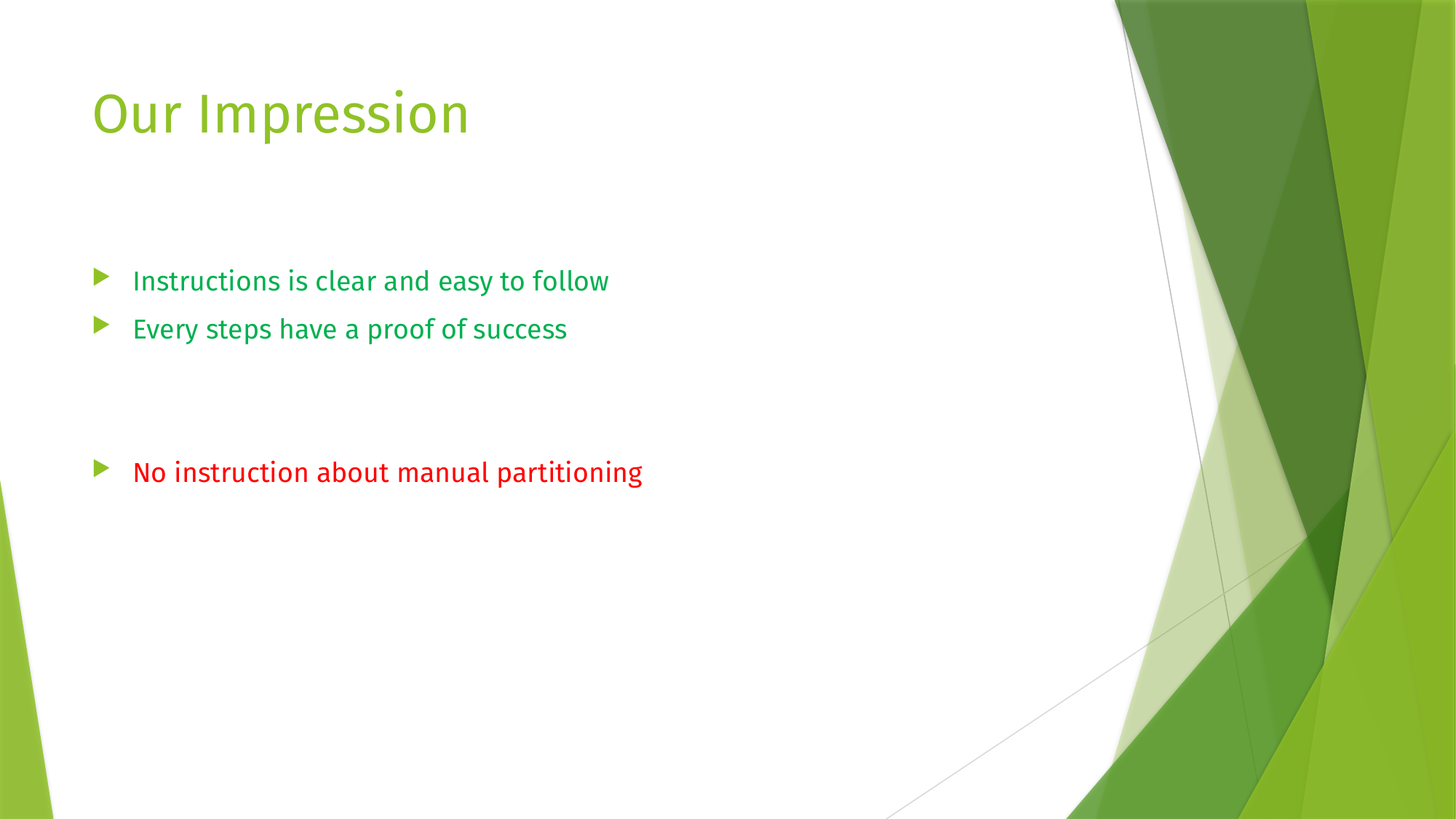

# Our Impression
Instructions is clear and easy to follow
Every steps have a proof of success

No instruction about manual partitioning